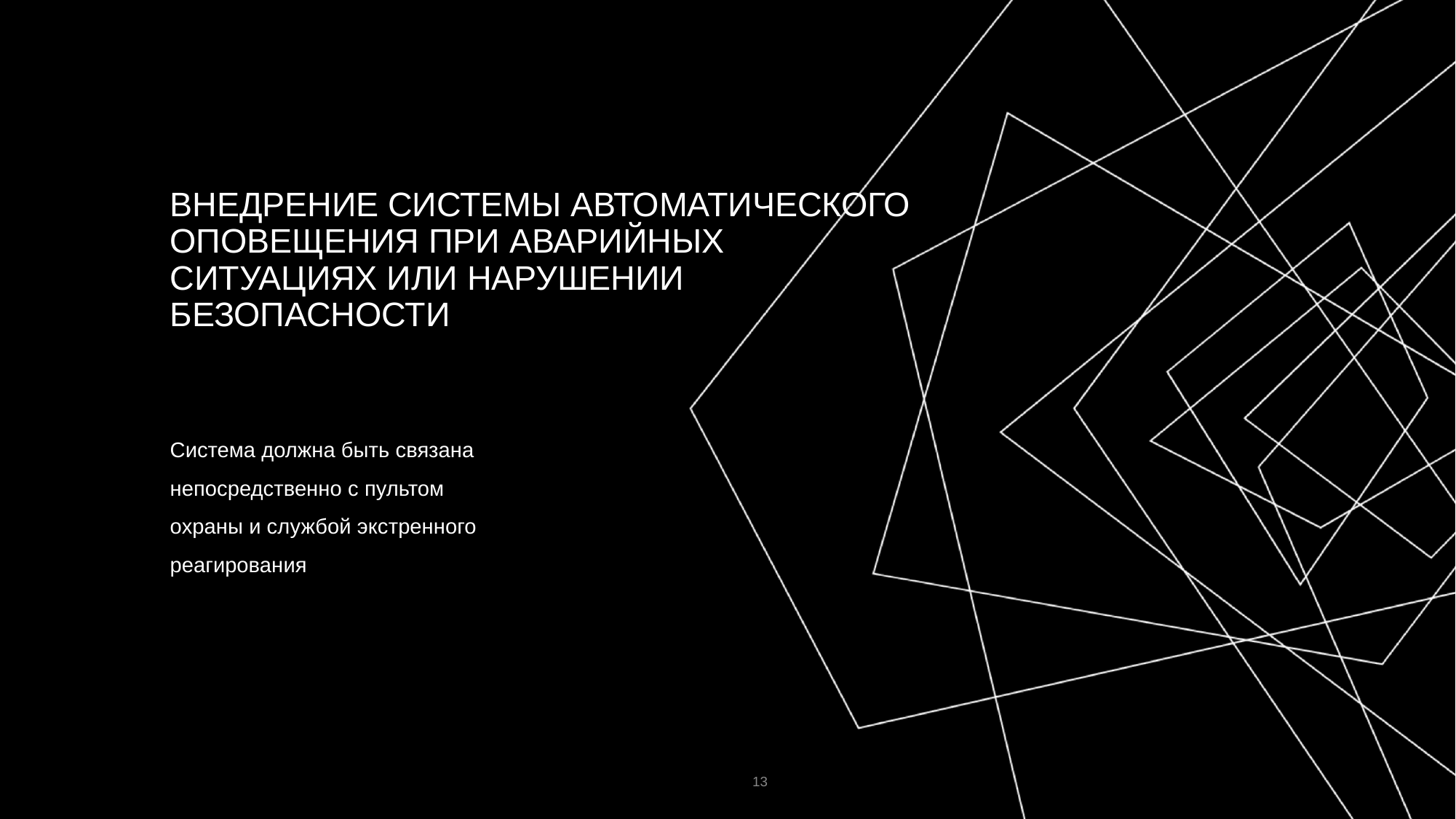

# ВНЕДРЕНИЕ СИСТЕМЫ АВТОМАТИЧЕСКОГО ОПОВЕЩЕНИЯ ПРИ АВАРИЙНЫХ СИТУАЦИЯХ ИЛИ НАРУШЕНИИ БЕЗОПАСНОСТИ
Система должна быть связана непосредственно с пультом охраны и службой экстренного реагирования
13